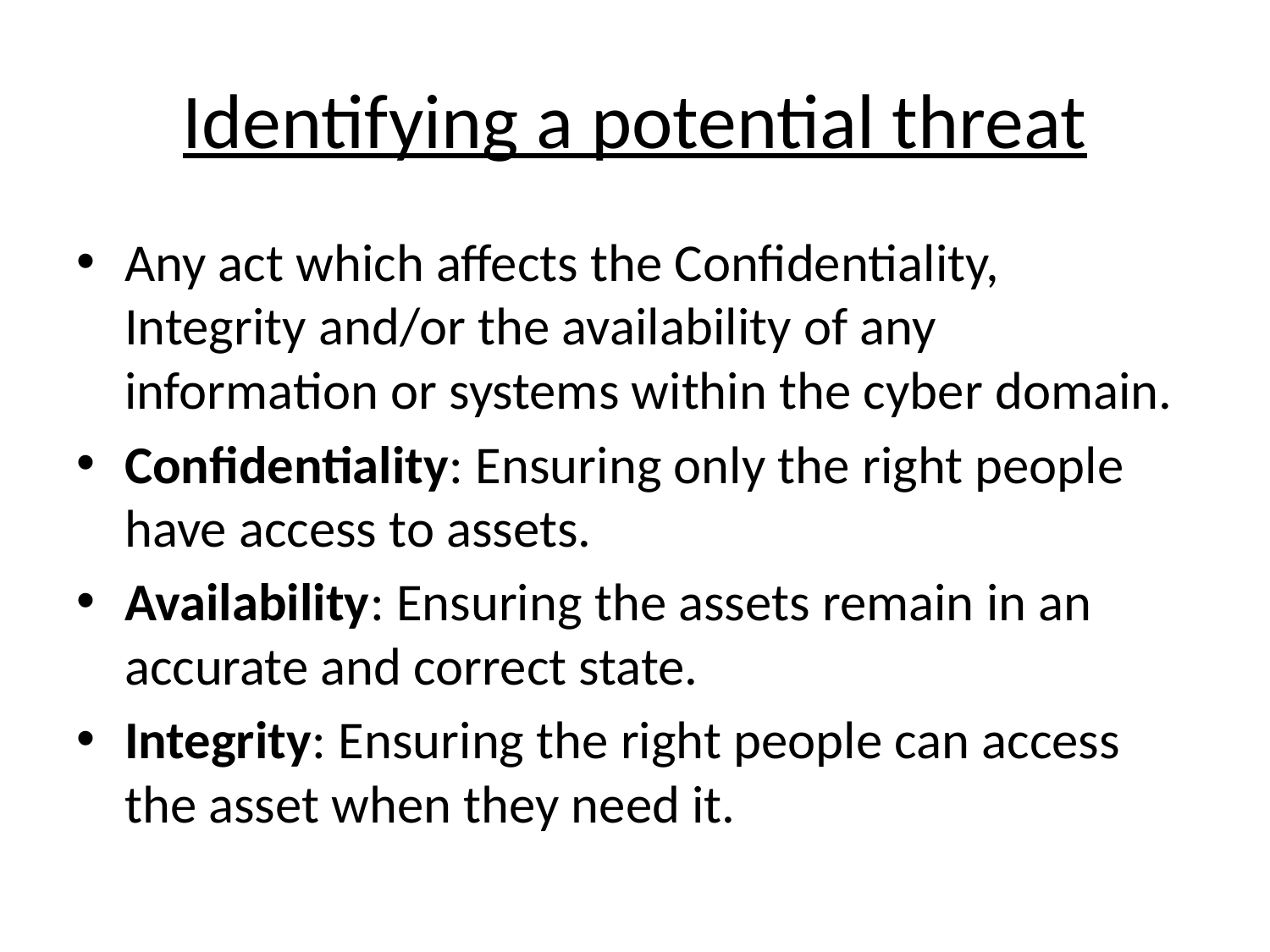

# Identifying a potential threat
Any act which affects the Confidentiality, Integrity and/or the availability of any information or systems within the cyber domain.
Confidentiality: Ensuring only the right people have access to assets.
Availability: Ensuring the assets remain in an accurate and correct state.
Integrity: Ensuring the right people can access the asset when they need it.